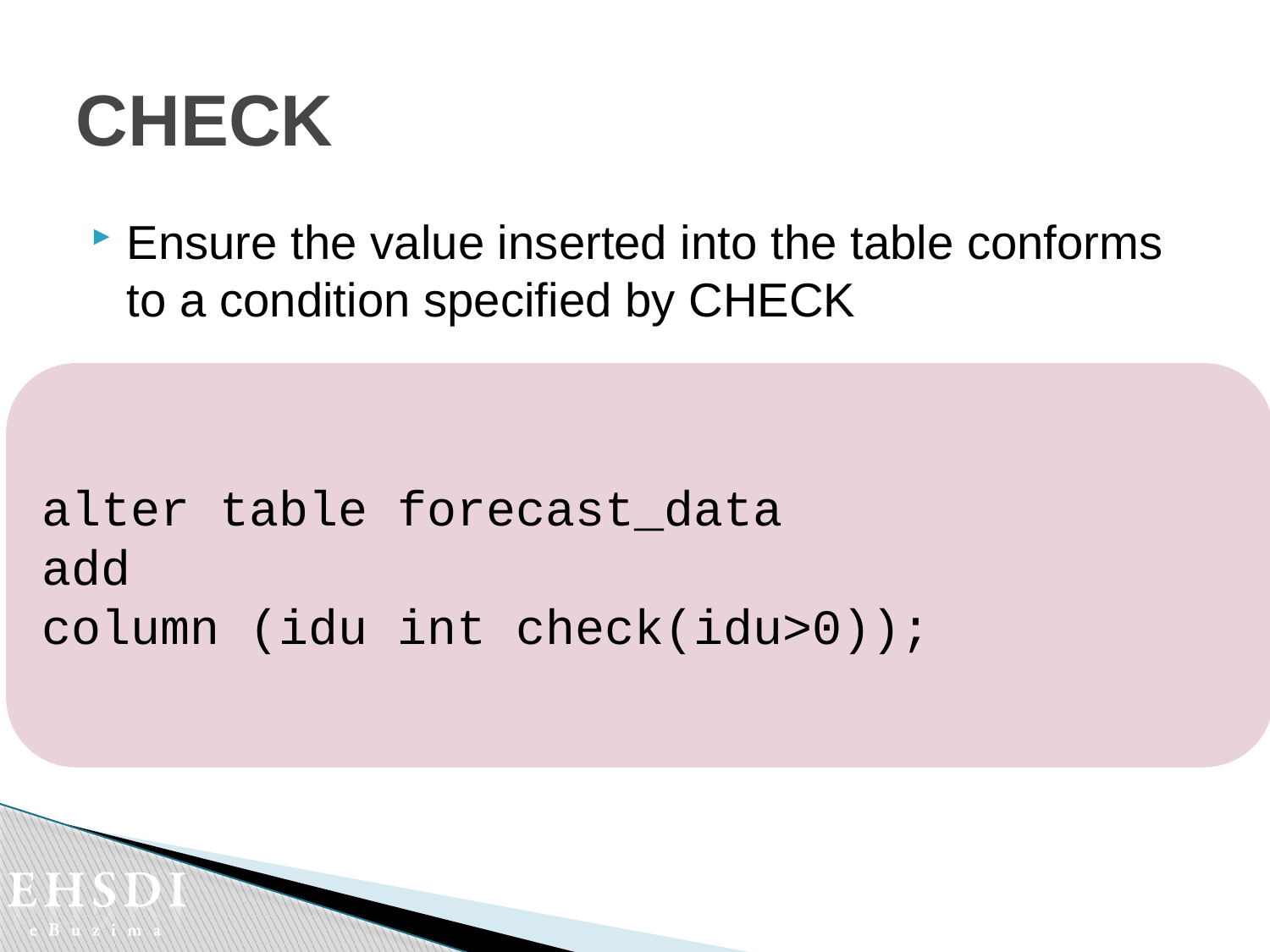

# CHECK
Ensure the value inserted into the table conforms to a condition specified by CHECK
alter table forecast_data
add
column (idu int check(idu>0));